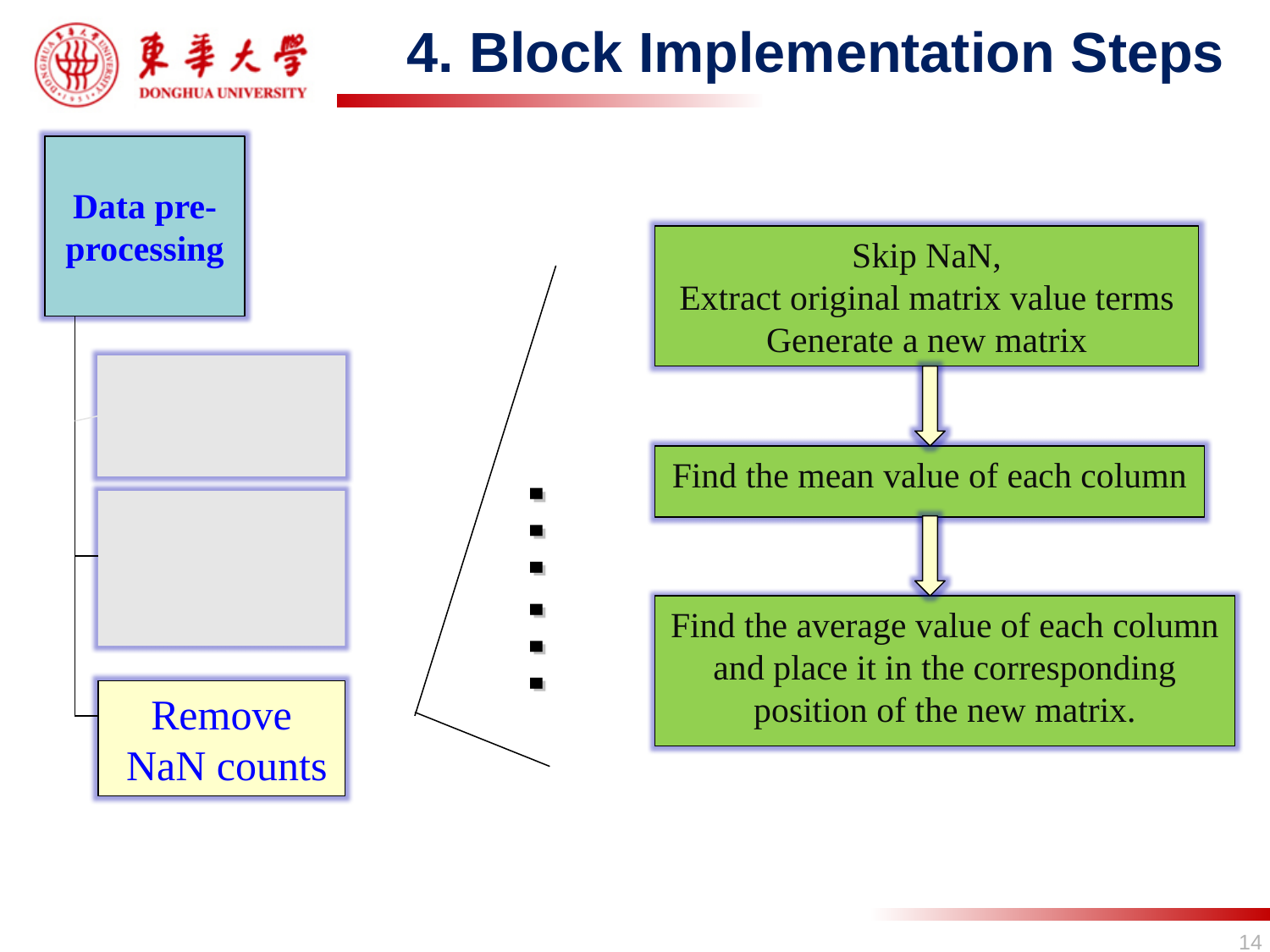

# 4. Block Implementation Steps
Data pre-processing
Skip NaN,
Extract original matrix value terms
Generate a new matrix
Initialization parameters

Find the mean value of each column
……
Delete duplicate rows

Find the average value of each column and place it in the corresponding position of the new matrix.
Remove
 NaN counts
14